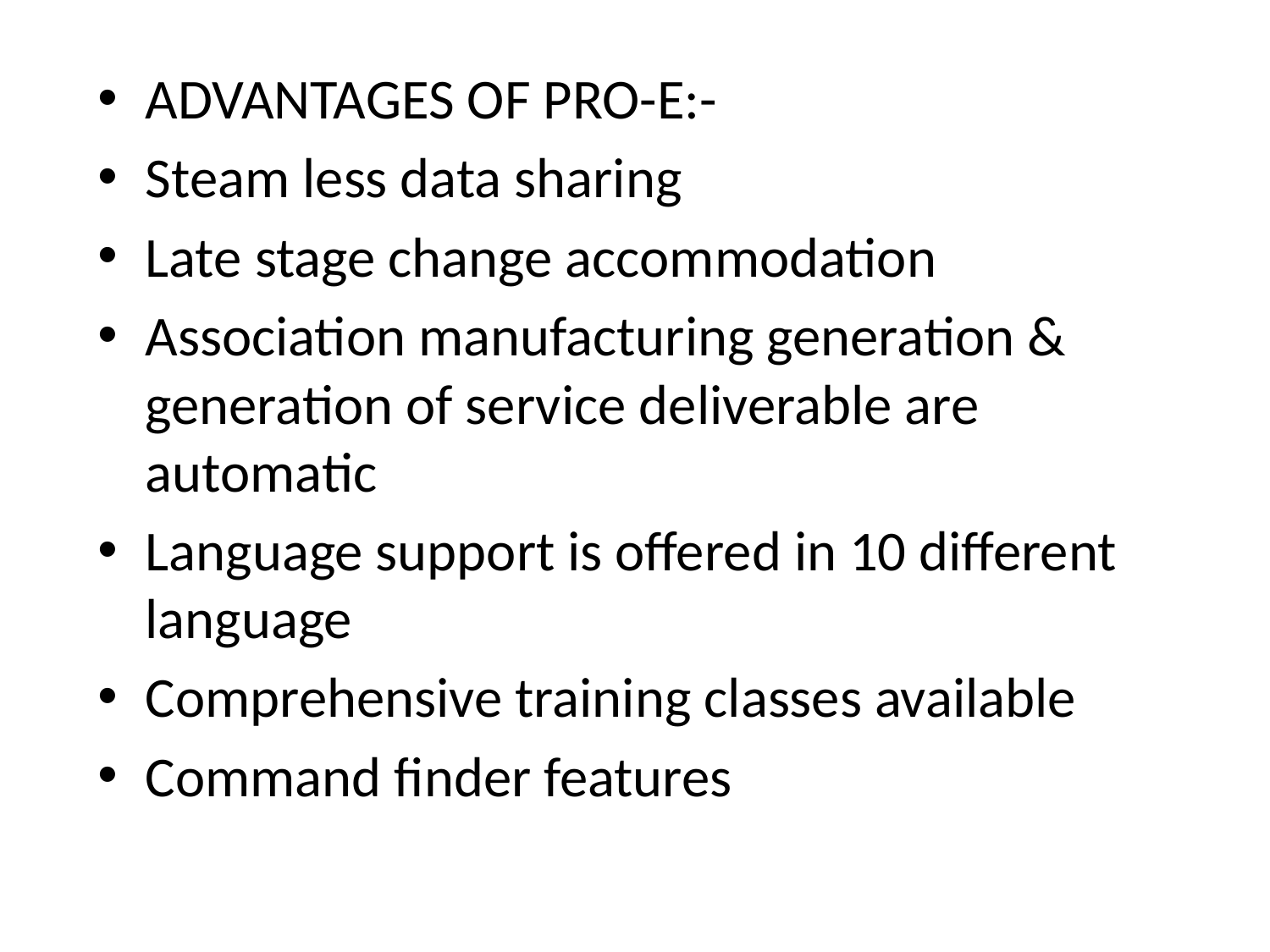

ADVANTAGES OF PRO-E:-
Steam less data sharing
Late stage change accommodation
Association manufacturing generation & generation of service deliverable are automatic
Language support is offered in 10 different language
Comprehensive training classes available
Command finder features